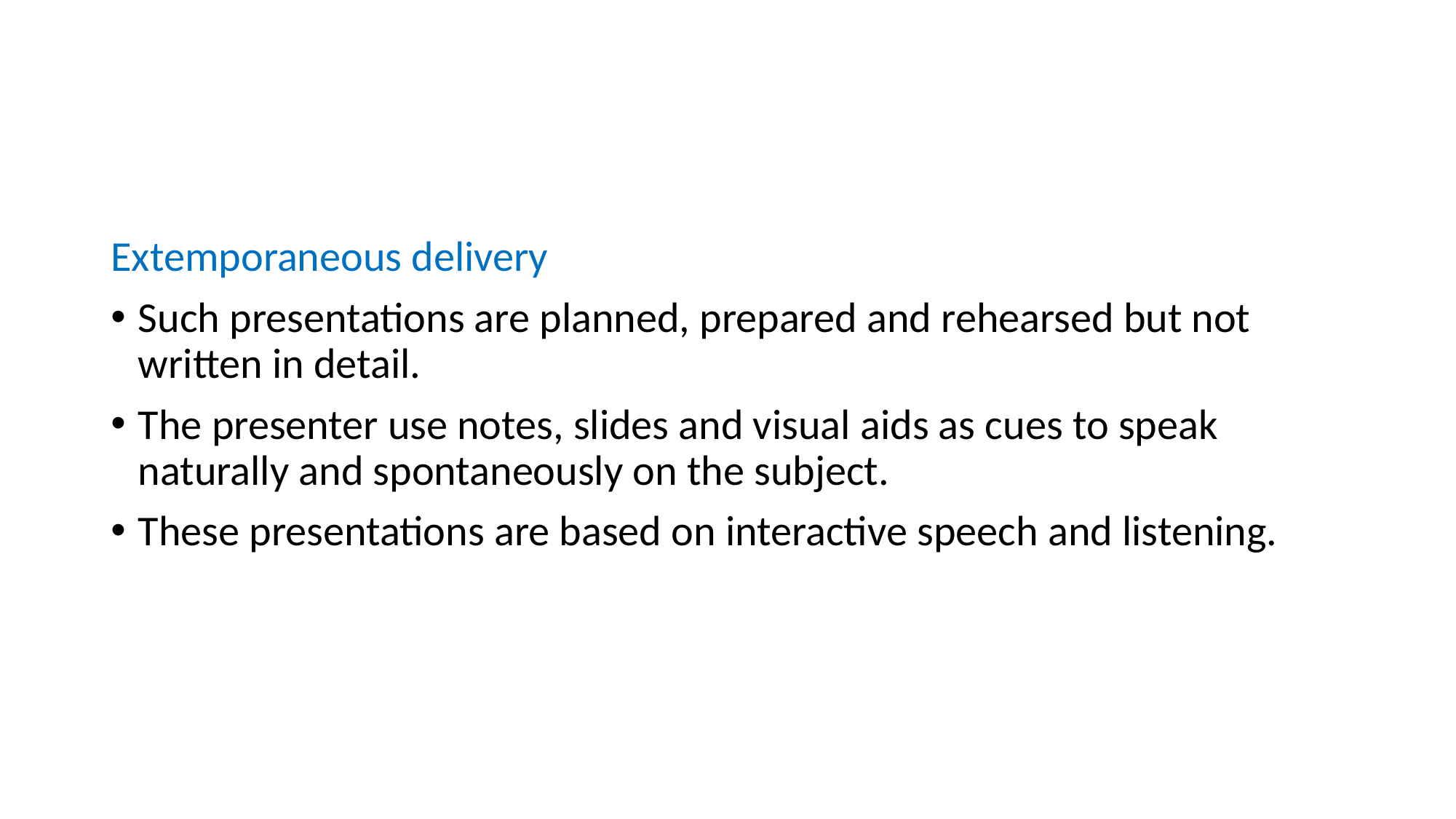

Extemporaneous delivery
Such presentations are planned, prepared and rehearsed but not written in detail.
The presenter use notes, slides and visual aids as cues to speak naturally and spontaneously on the subject.
These presentations are based on interactive speech and listening.